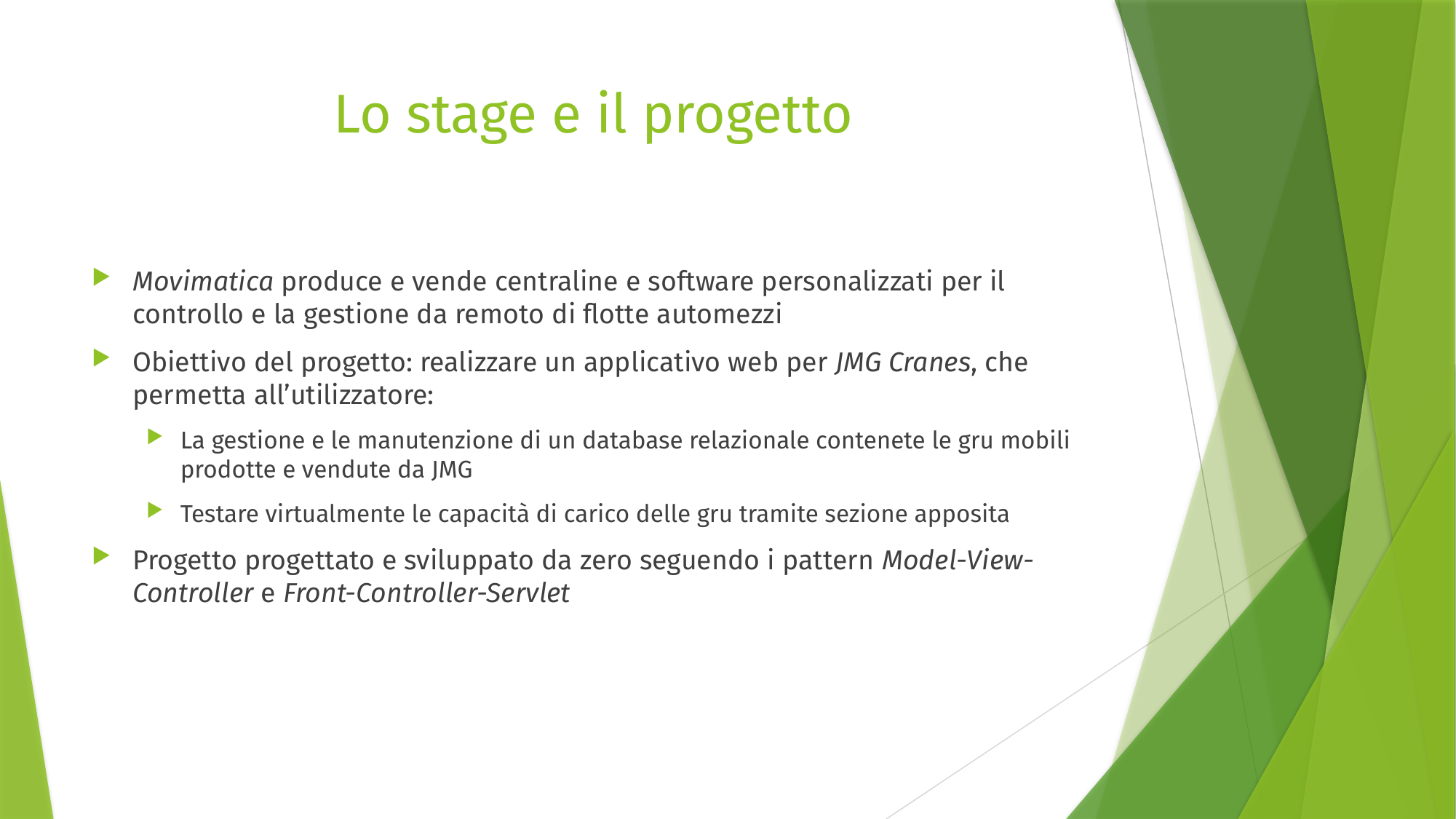

# Lo stage e il progetto
Movimatica produce e vende centraline e software personalizzati per il controllo e la gestione da remoto di flotte automezzi
Obiettivo del progetto: realizzare un applicativo web per JMG Cranes, che permetta all’utilizzatore:
La gestione e le manutenzione di un database relazionale contenete le gru mobili prodotte e vendute da JMG
Testare virtualmente le capacità di carico delle gru tramite sezione apposita
Progetto progettato e sviluppato da zero seguendo i pattern Model-View-Controller e Front-Controller-Servlet